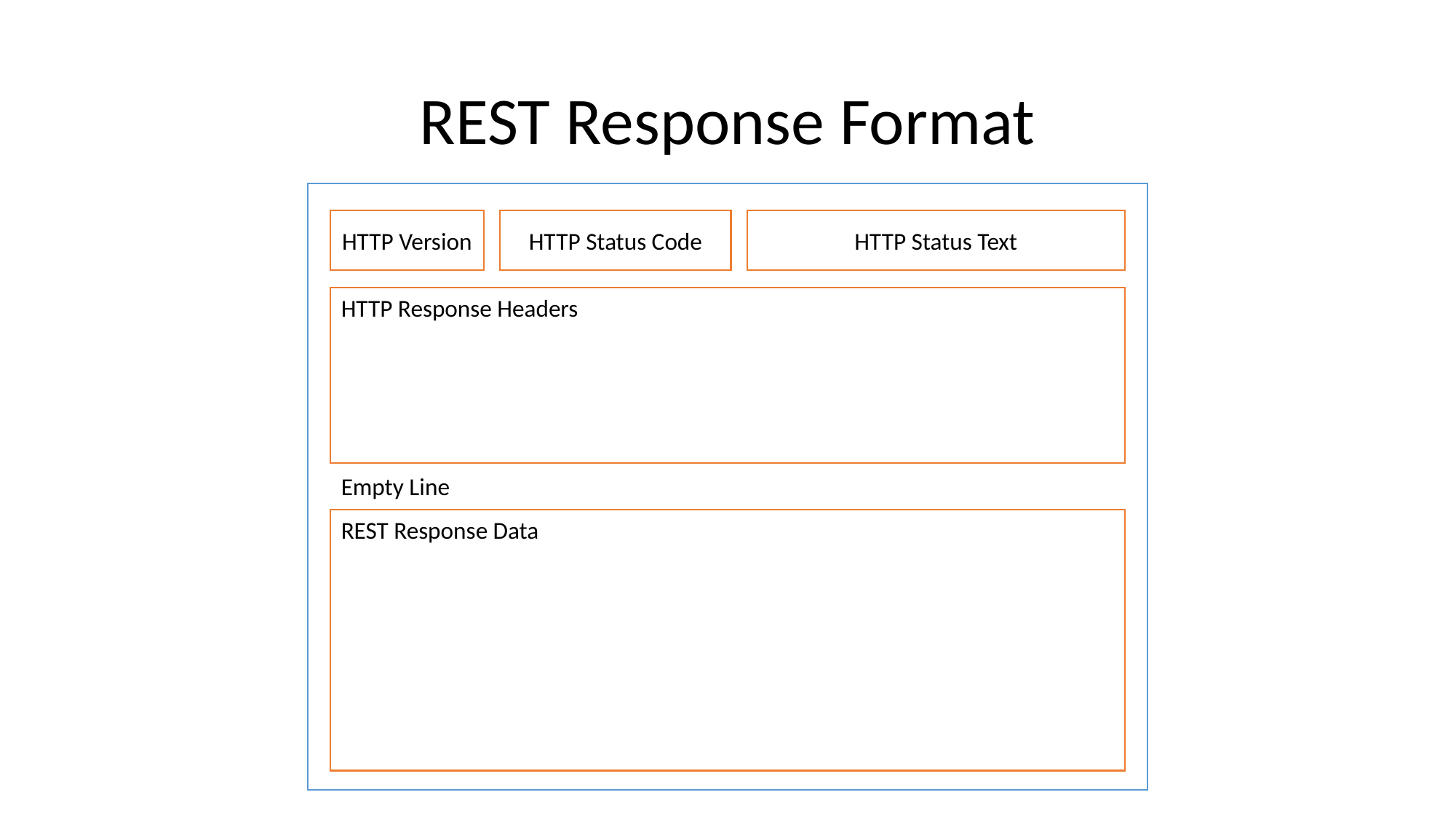

# REST Response Format

HTTP Version
HTTP Status Code
HTTP Status Text
HTTP Response Headers
Empty Line
REST Response Data